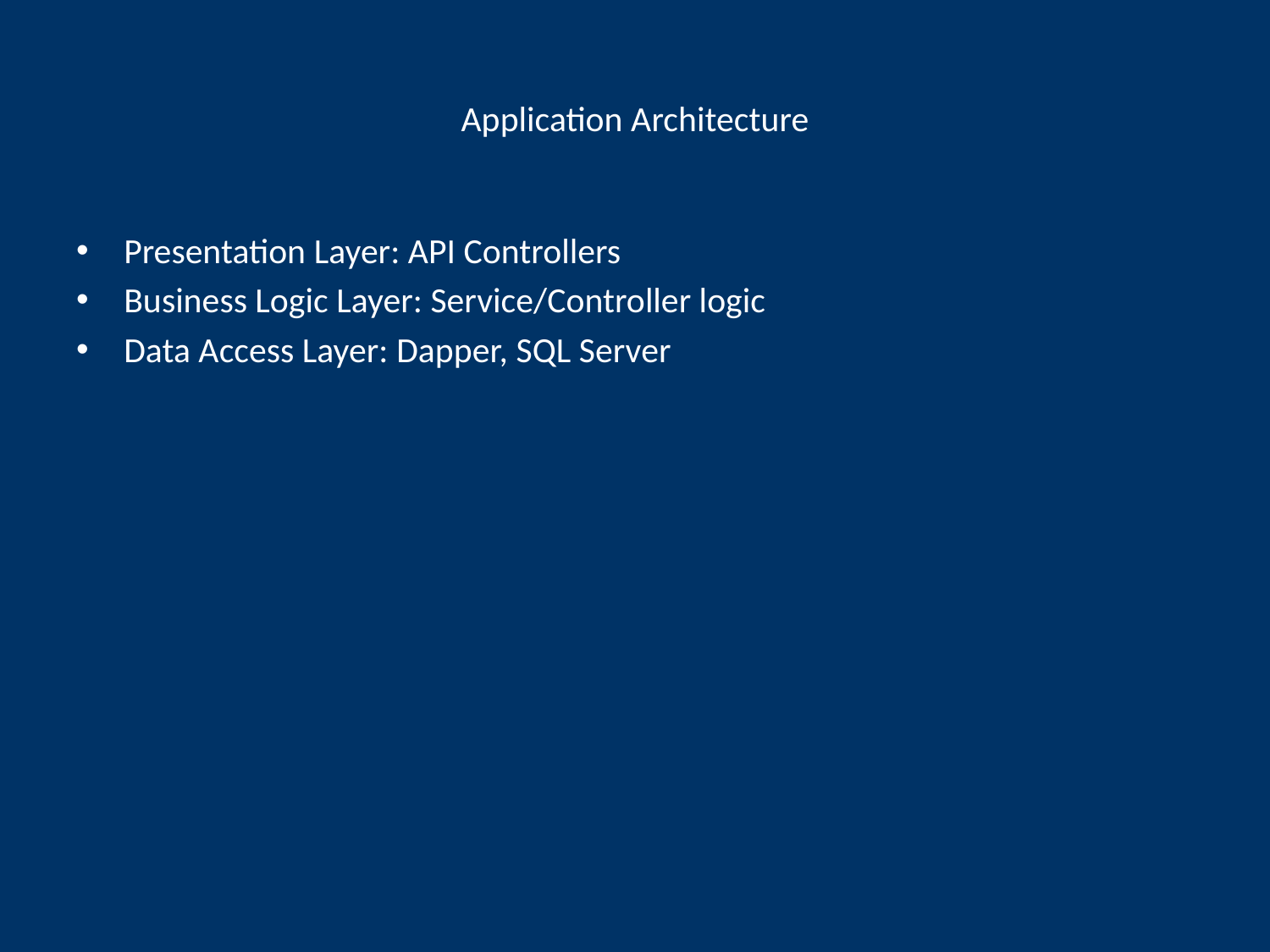

# Application Architecture
Presentation Layer: API Controllers
Business Logic Layer: Service/Controller logic
Data Access Layer: Dapper, SQL Server